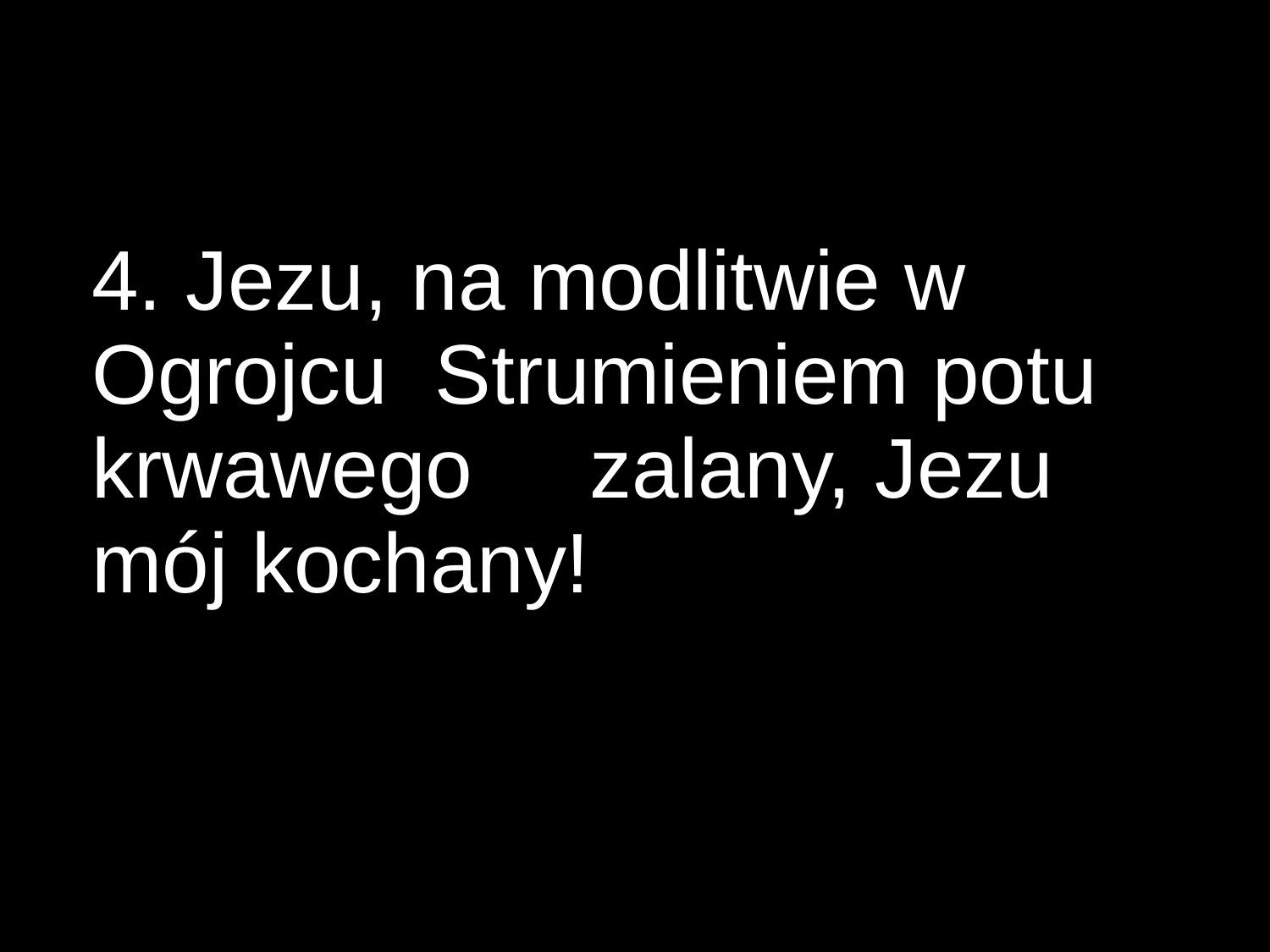

4. Jezu, na modlitwie w Ogrojcu  Strumieniem potu krwawego     zalany, Jezu mój kochany!